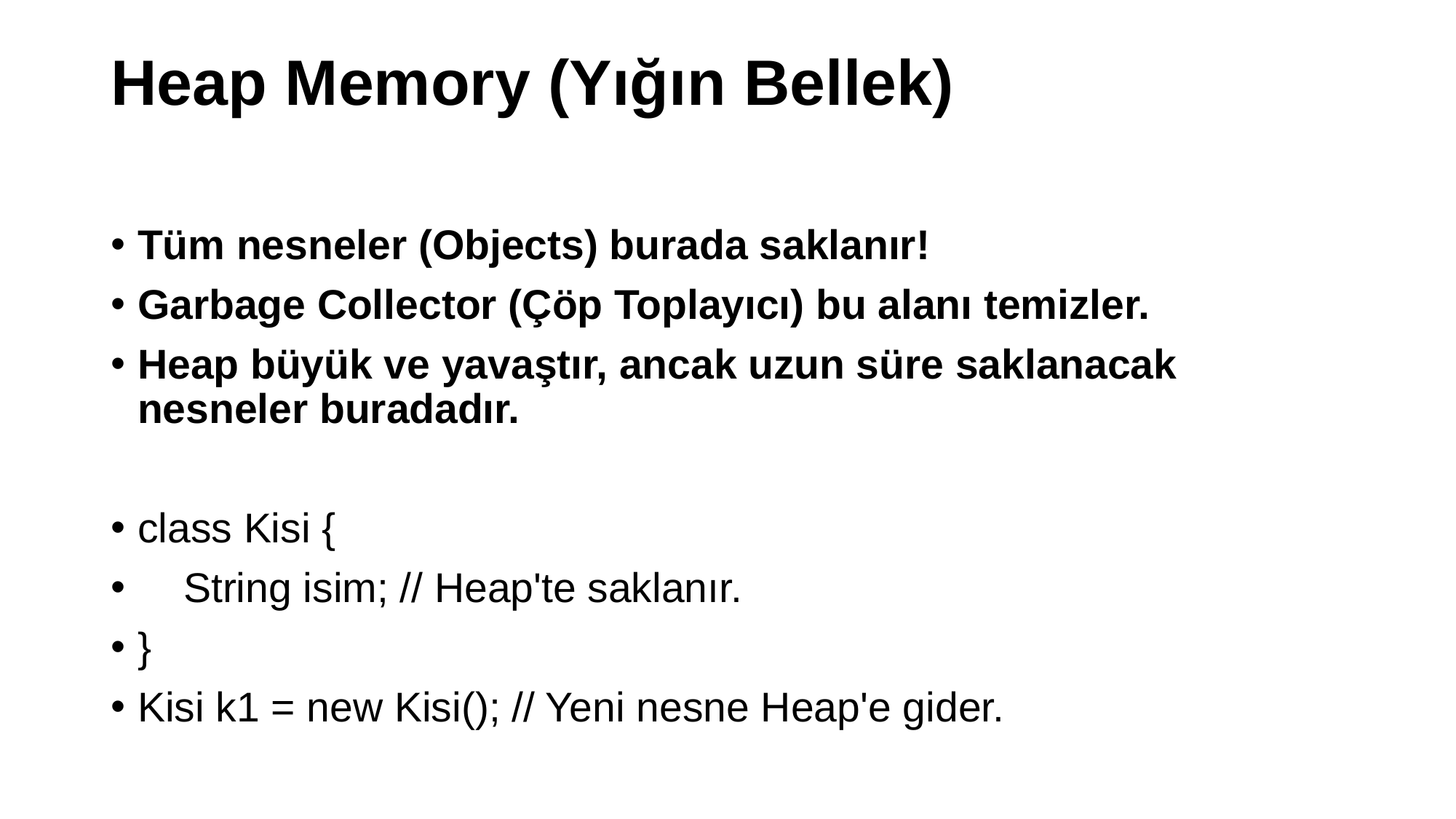

# Heap Memory (Yığın Bellek)
Tüm nesneler (Objects) burada saklanır!
Garbage Collector (Çöp Toplayıcı) bu alanı temizler.
Heap büyük ve yavaştır, ancak uzun süre saklanacak nesneler buradadır.

class Kisi {
    String isim; // Heap'te saklanır.
}
Kisi k1 = new Kisi(); // Yeni nesne Heap'e gider.